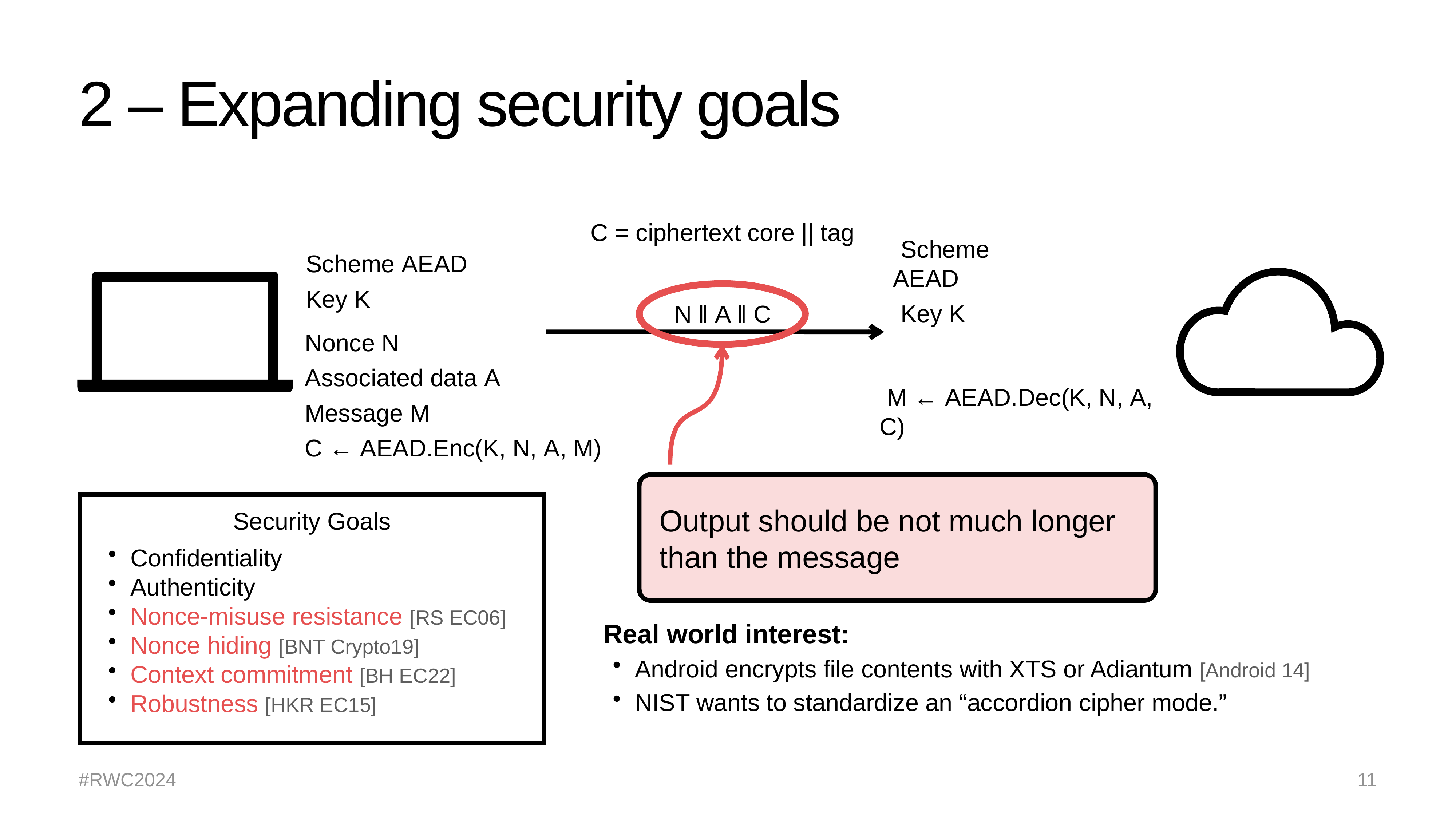

# 2 – Expanding security goals

C = ciphertext core || tag
Scheme AEAD
Key K
Scheme AEAD
Key K

N ‖ A ‖ C
Nonce N
Associated data A
Message M
C ← AEAD.Enc(K, N, A, M)
M ← AEAD.Dec(K, N, A, C)
Output should be not much longer than the message
Security Goals
Confidentiality
Authenticity
Nonce-misuse resistance [RS EC06]
Nonce hiding [BNT Crypto19]
Context commitment [BH EC22]
Robustness [HKR EC15]
Real world interest:
Android encrypts file contents with XTS or Adiantum [Android 14]
NIST wants to standardize an “accordion cipher mode.”
11